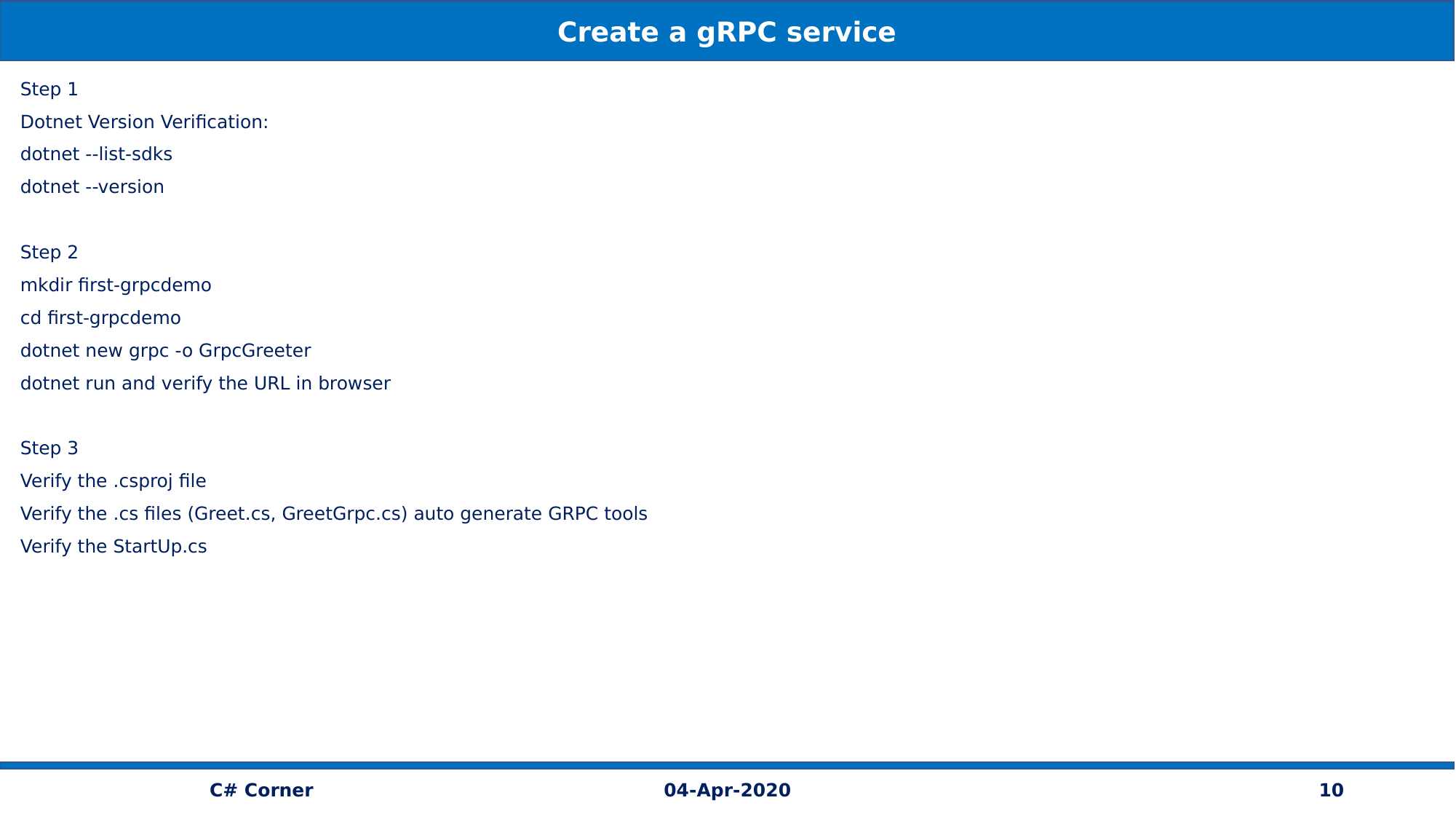

Create a gRPC service
Step 1
Dotnet Version Verification:
dotnet --list-sdks
dotnet --version

Step 2
mkdir first-grpcdemo
cd first-grpcdemo
dotnet new grpc -o GrpcGreeter
dotnet run and verify the URL in browser

Step 3
Verify the .csproj file
Verify the .cs files (Greet.cs, GreetGrpc.cs) auto generate GRPC tools
Verify the StartUp.cs

04-Apr-2020
10
C# Corner